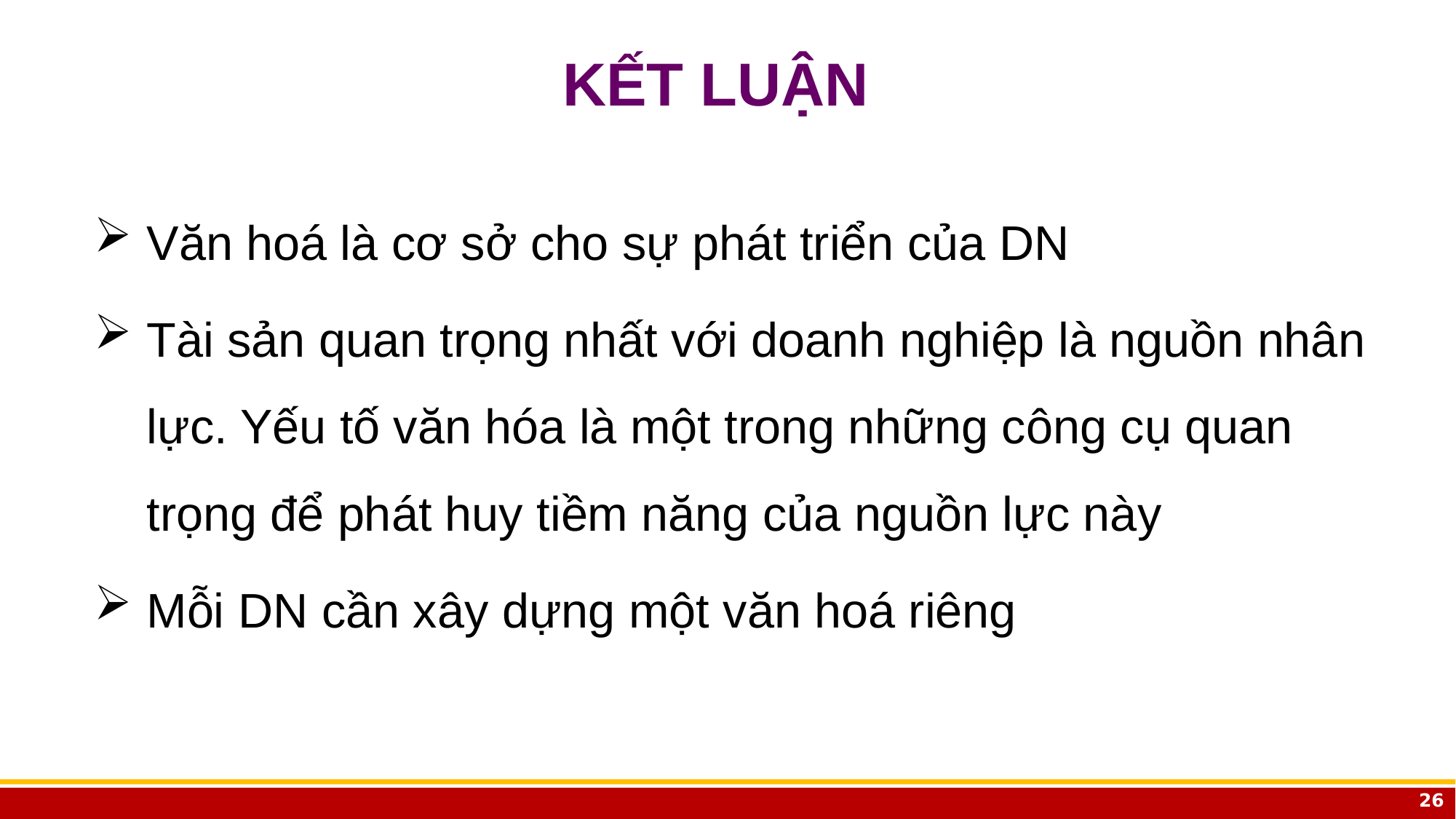

# KẾT LUẬN
Văn hoá là cơ sở cho sự phát triển của DN
Tài sản quan trọng nhất với doanh nghiệp là nguồn nhân lực. Yếu tố văn hóa là một trong những công cụ quan trọng để phát huy tiềm năng của nguồn lực này
Mỗi DN cần xây dựng một văn hoá riêng
26